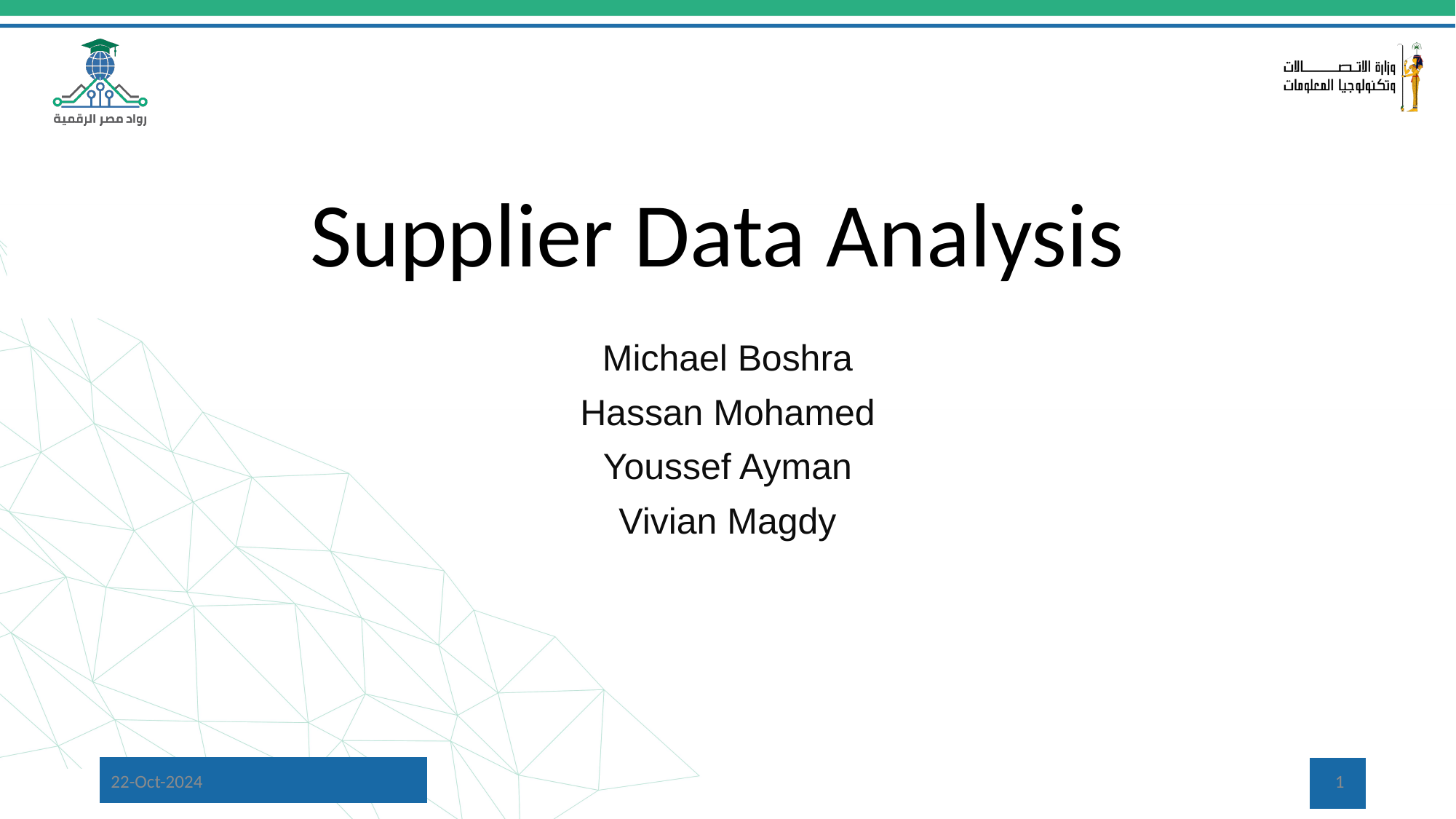

# Supplier Data Analysis
Michael Boshra
Hassan Mohamed
Youssef Ayman
Vivian Magdy
22-Oct-2024

1